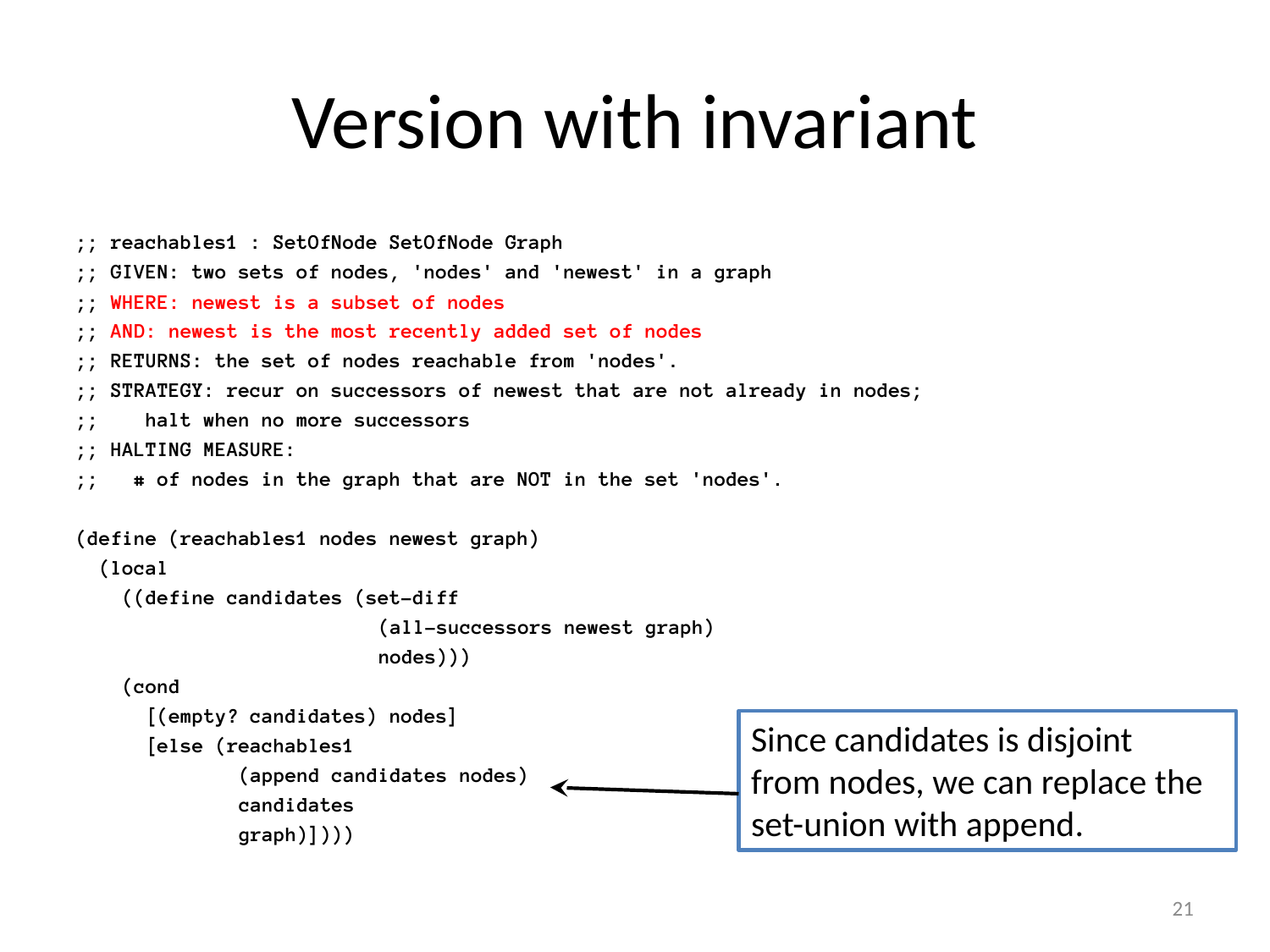

# Version with invariant
;; reachables1 : SetOfNode SetOfNode Graph
;; GIVEN: two sets of nodes, 'nodes' and 'newest' in a graph
;; WHERE: newest is a subset of nodes
;; AND: newest is the most recently added set of nodes
;; RETURNS: the set of nodes reachable from 'nodes'.
;; STRATEGY: recur on successors of newest that are not already in nodes;
;;    halt when no more successors
;; HALTING MEASURE:
;;   # of nodes in the graph that are NOT in the set 'nodes'.

(define (reachables1 nodes newest graph)
  (local
    ((define candidates (set-diff
                          (all-successors newest graph)
                          nodes)))
    (cond
      [(empty? candidates) nodes]
      [else (reachables1
              (append candidates nodes)
              candidates
              graph)])))
Since candidates is disjoint
from nodes, we can replace the set-union with append.

21